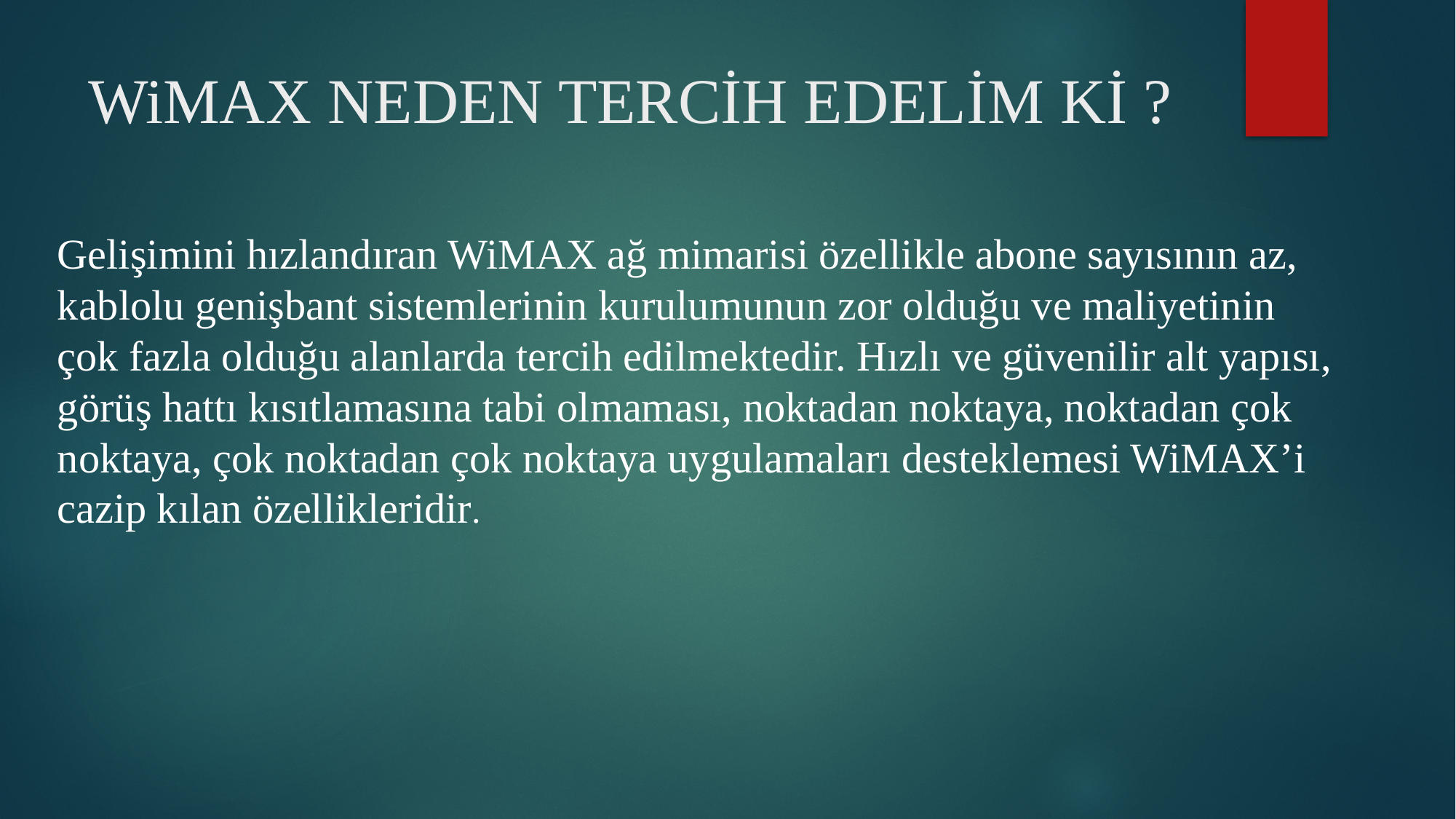

# WiMAX NEDEN TERCİH EDELİM Kİ ?
Gelişimini hızlandıran WiMAX ağ mimarisi özellikle abone sayısının az, kablolu genişbant sistemlerinin kurulumunun zor olduğu ve maliyetinin çok fazla olduğu alanlarda tercih edilmektedir. Hızlı ve güvenilir alt yapısı, görüş hattı kısıtlamasına tabi olmaması, noktadan noktaya, noktadan çok noktaya, çok noktadan çok noktaya uygulamaları desteklemesi WiMAX’i cazip kılan özellikleridir.